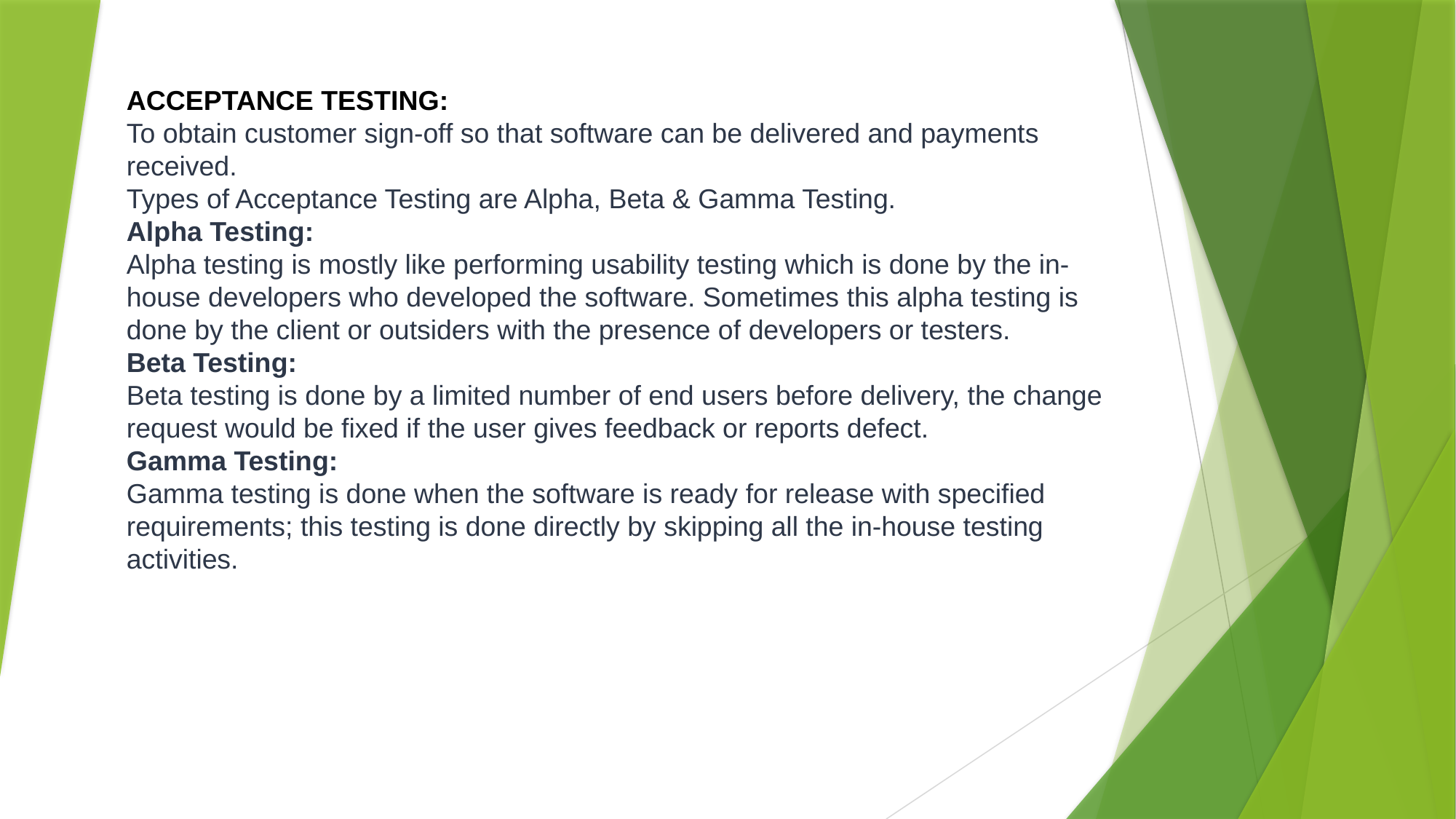

ACCEPTANCE TESTING:
To obtain customer sign-off so that software can be delivered and payments received.
Types of Acceptance Testing are Alpha, Beta & Gamma Testing.
Alpha Testing:
Alpha testing is mostly like performing usability testing which is done by the in-house developers who developed the software. Sometimes this alpha testing is done by the client or outsiders with the presence of developers or testers.
Beta Testing:
Beta testing is done by a limited number of end users before delivery, the change request would be fixed if the user gives feedback or reports defect.
Gamma Testing:
Gamma testing is done when the software is ready for release with specified requirements; this testing is done directly by skipping all the in-house testing activities.